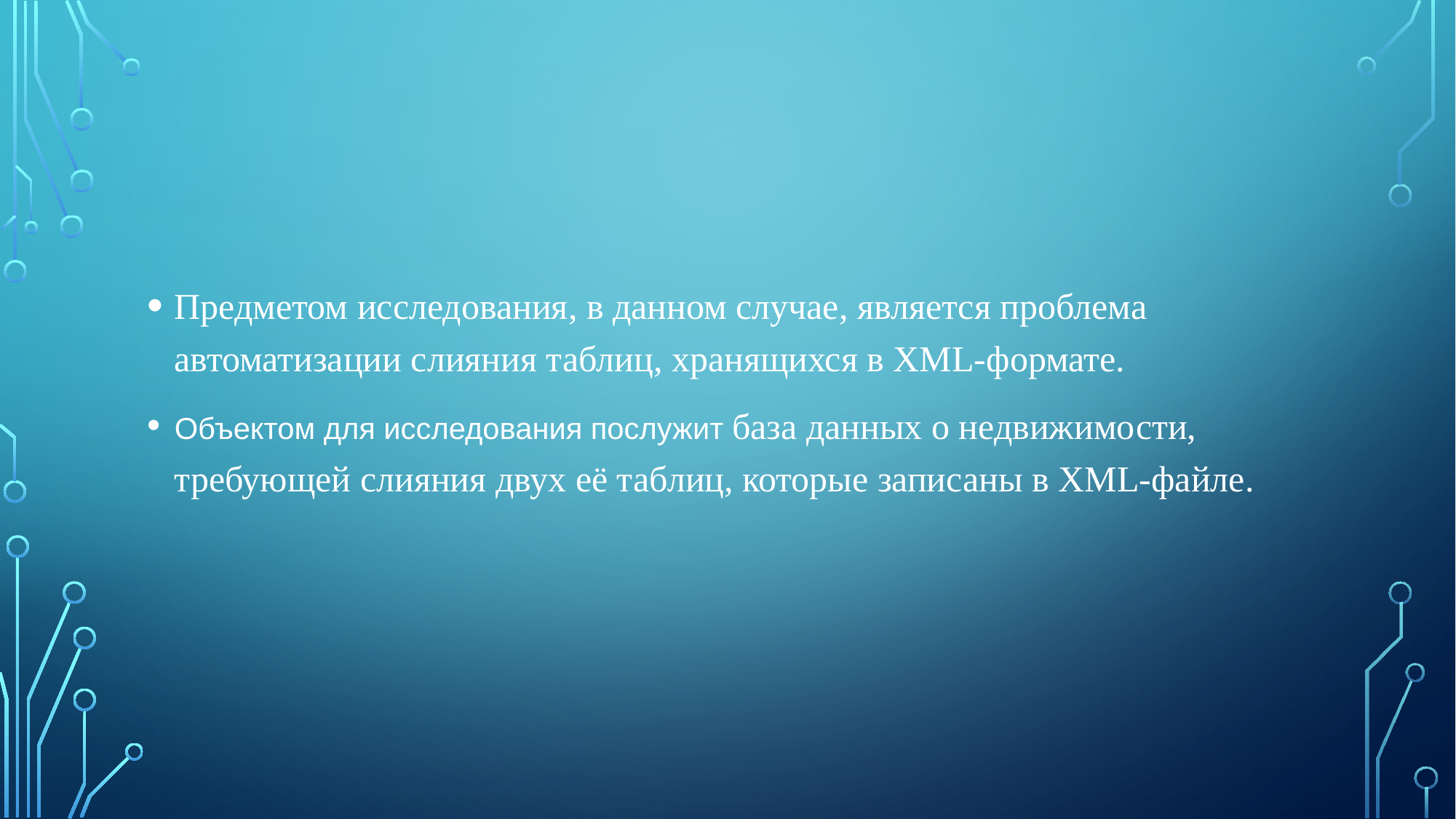

Предметом исследования, в данном случае, является проблема автоматизации слияния таблиц, хранящихся в XML-формате.
Объектом для исследования послужит база данных о недвижимости, требующей слияния двух её таблиц, которые записаны в XML-файле.